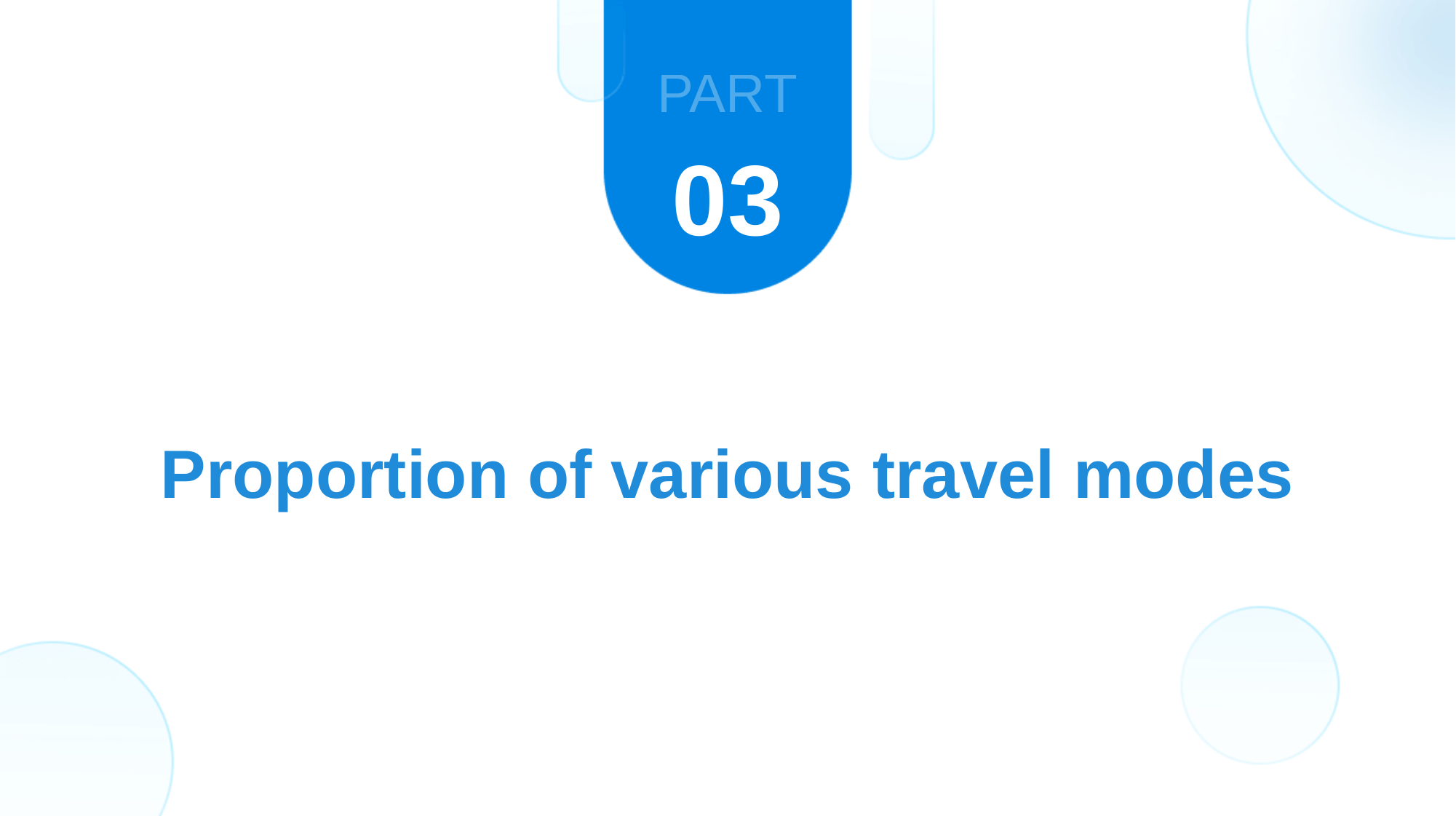

PART
03
Proportion of various travel modes